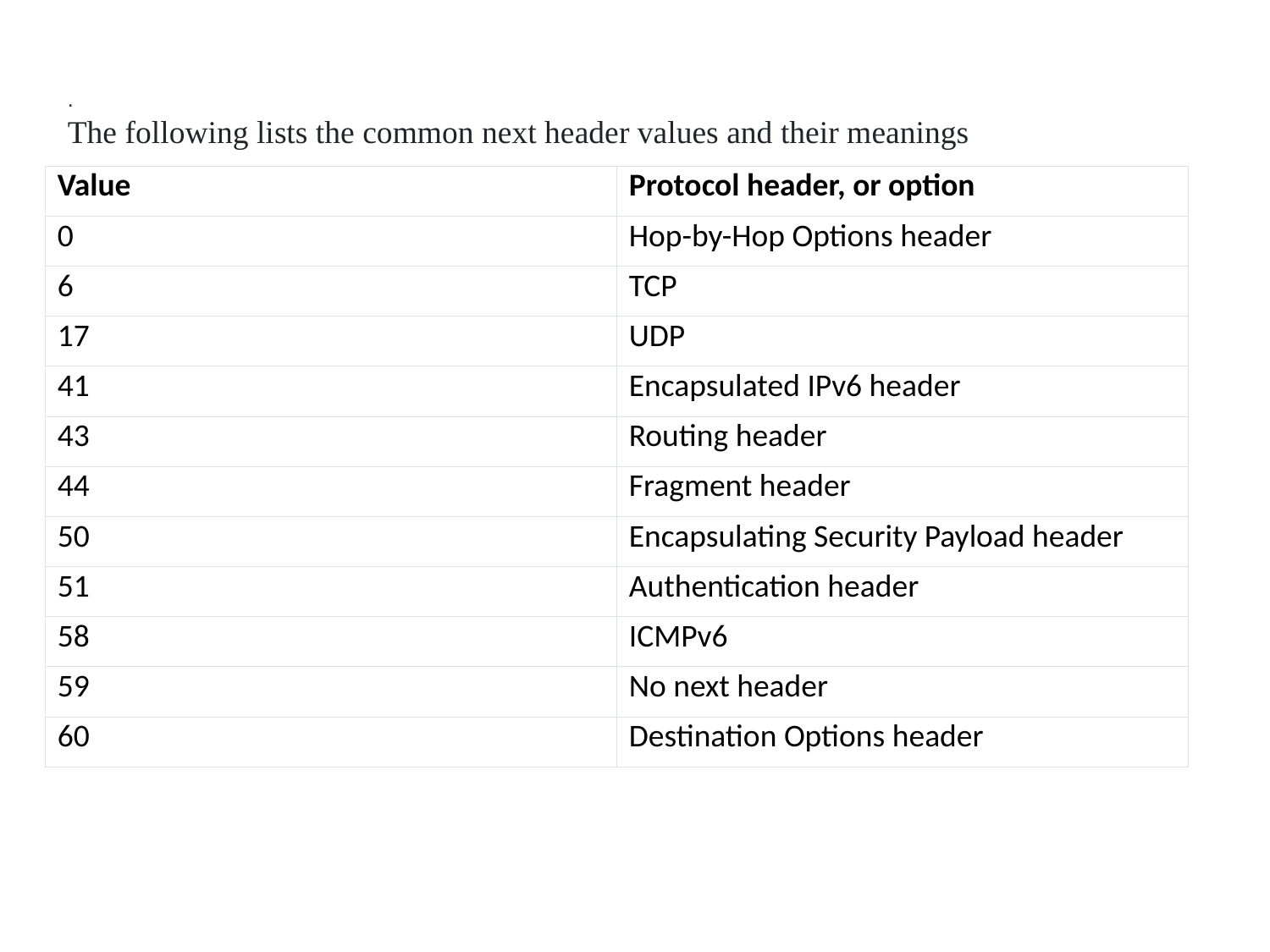

.
The following lists the common next header values and their meanings
| Value | Protocol header, or option |
| --- | --- |
| 0 | Hop-by-Hop Options header |
| 6 | TCP |
| 17 | UDP |
| 41 | Encapsulated IPv6 header |
| 43 | Routing header |
| 44 | Fragment header |
| 50 | Encapsulating Security Payload header |
| 51 | Authentication header |
| 58 | ICMPv6 |
| 59 | No next header |
| 60 | Destination Options header |